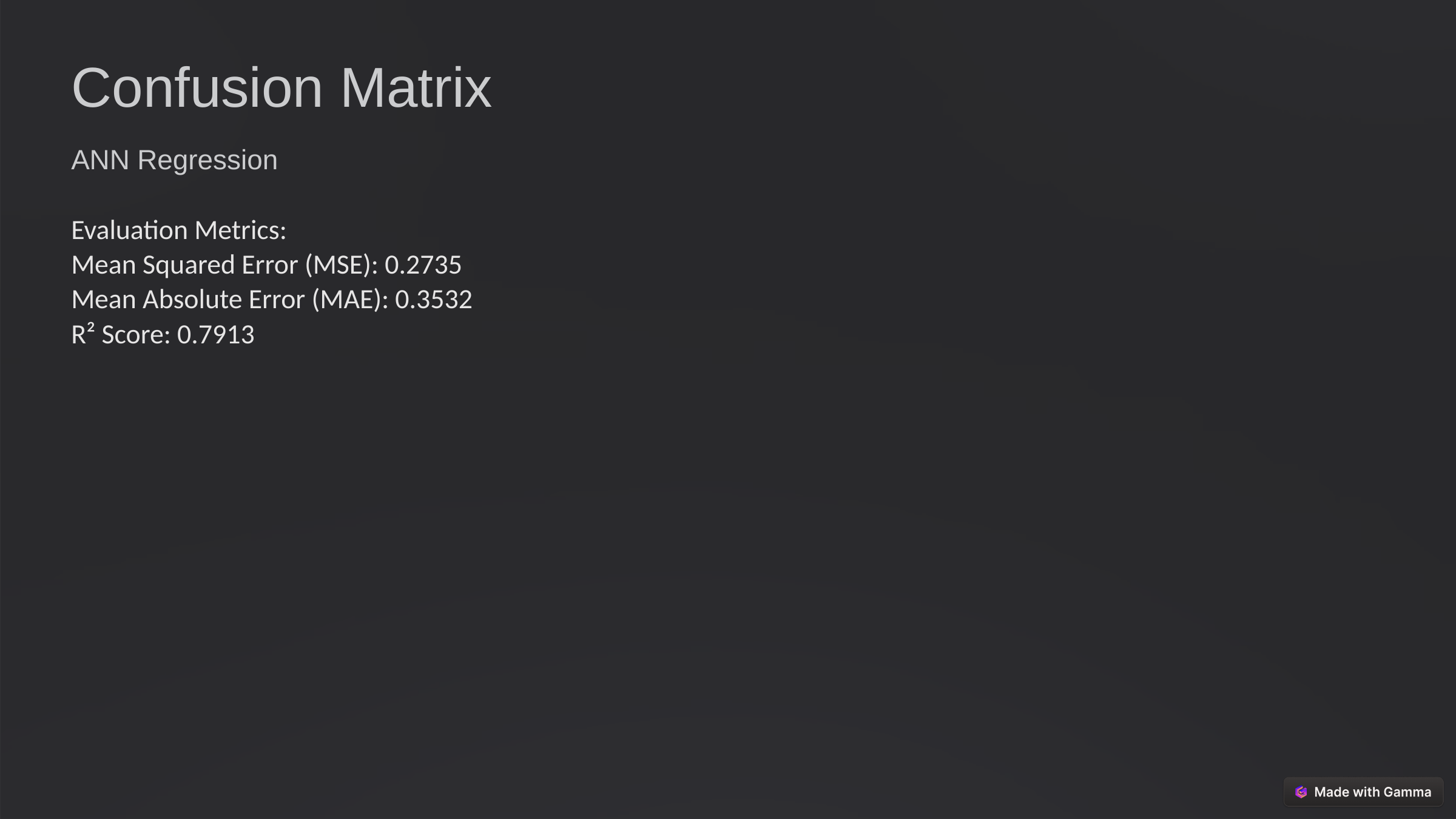

Confusion Matrix
ANN Regression

Evaluation Metrics:
Mean Squared Error (MSE): 0.2735
Mean Absolute Error (MAE): 0.3532
R² Score: 0.7913